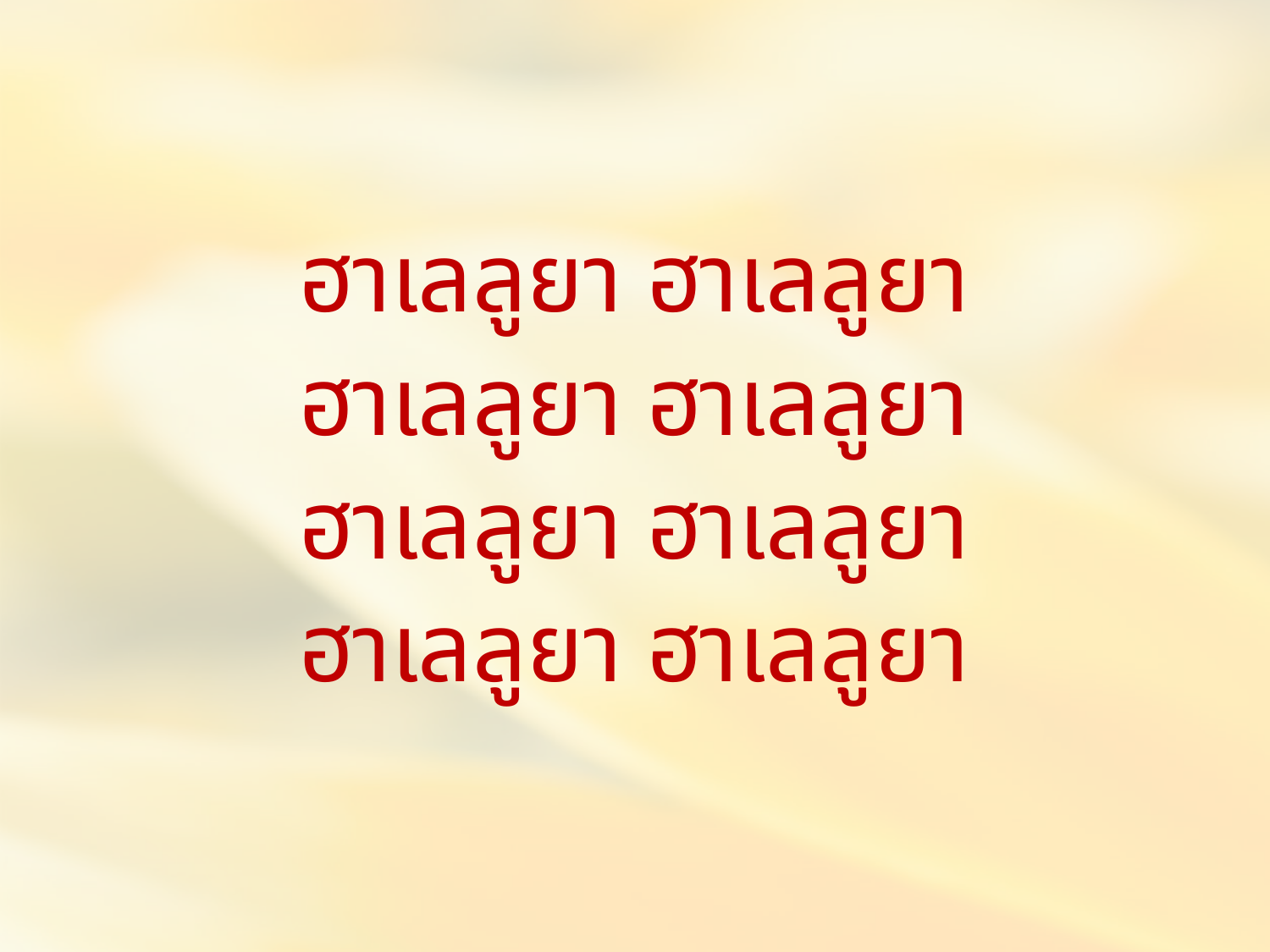

ฮาเลลูยา ฮาเลลูยา
ฮาเลลูยา ฮาเลลูยา
ฮาเลลูยา ฮาเลลูยา
ฮาเลลูยา ฮาเลลูยา